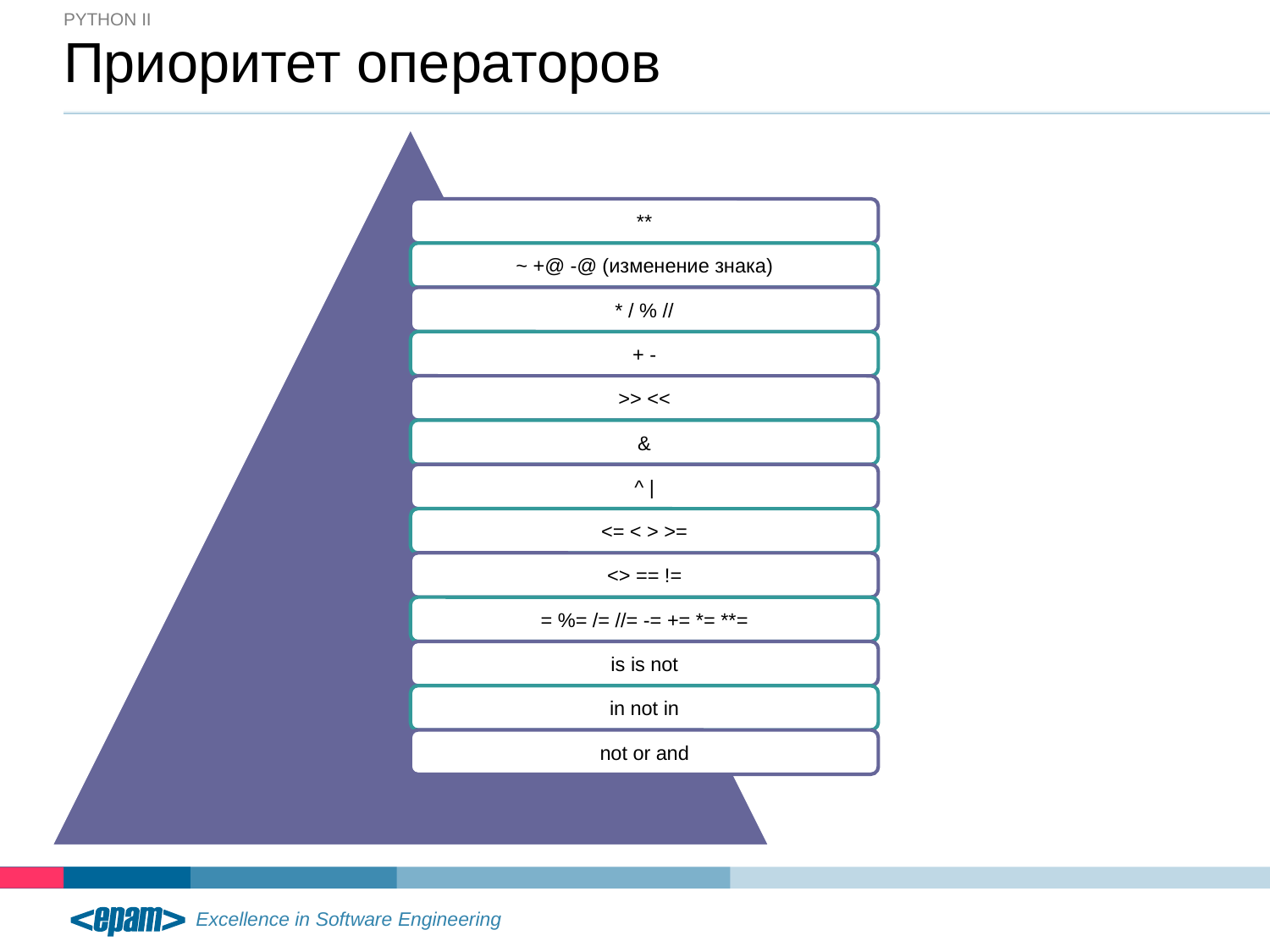

Python II
# Приоритет операторов
**
* / % //
+ -
>> <<
&
^ |
<= < > >=
<> == !=
= %= /= //= -= += *= **=
is is not
in not in
not or and
~ +@ -@ (изменение знака)